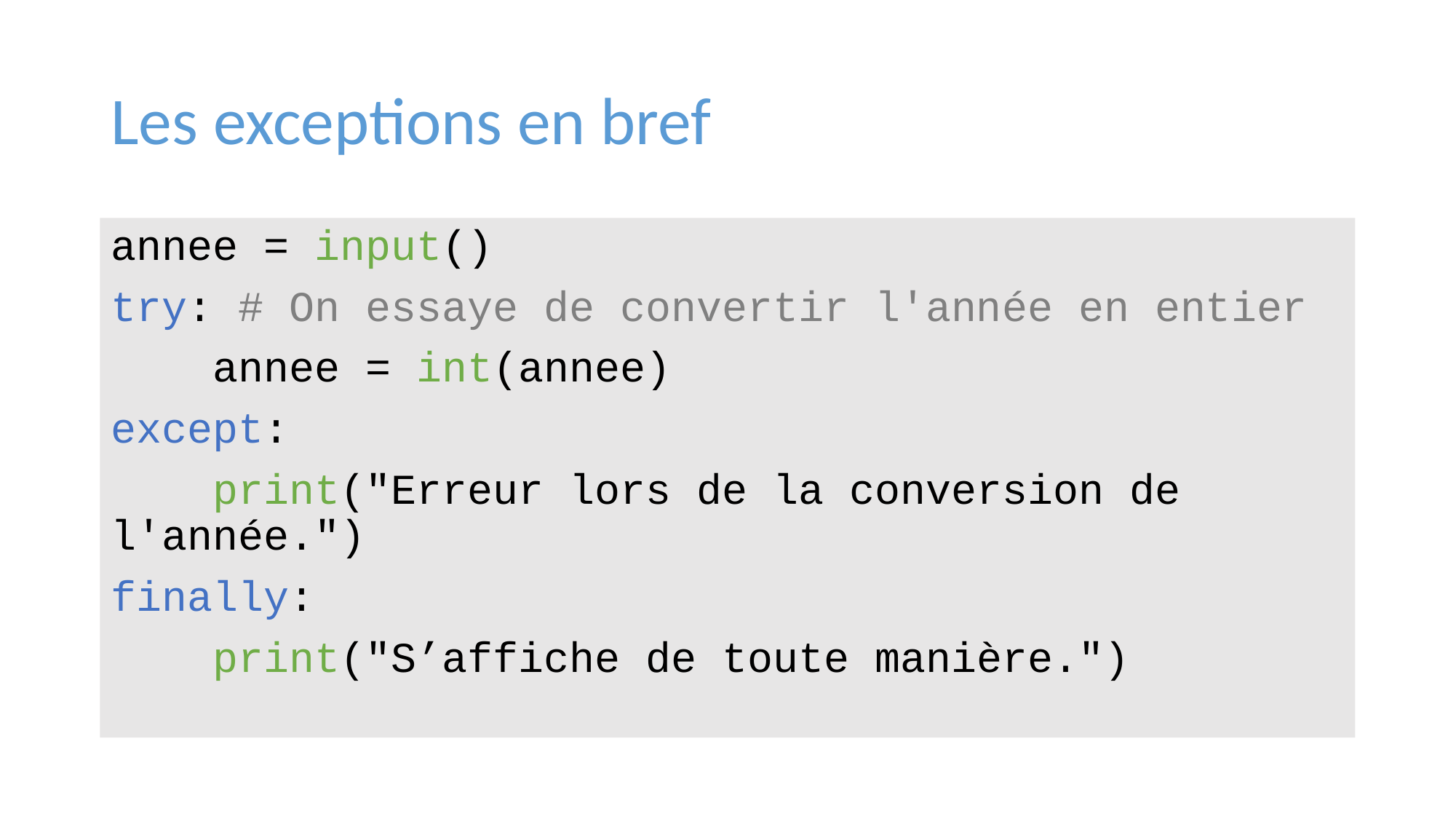

# Les exceptions en bref
annee = input()
try: # On essaye de convertir l'année en entier
    annee = int(annee)
except:
    print("Erreur lors de la conversion de l'année.")
finally:
    print("S’affiche de toute manière.")